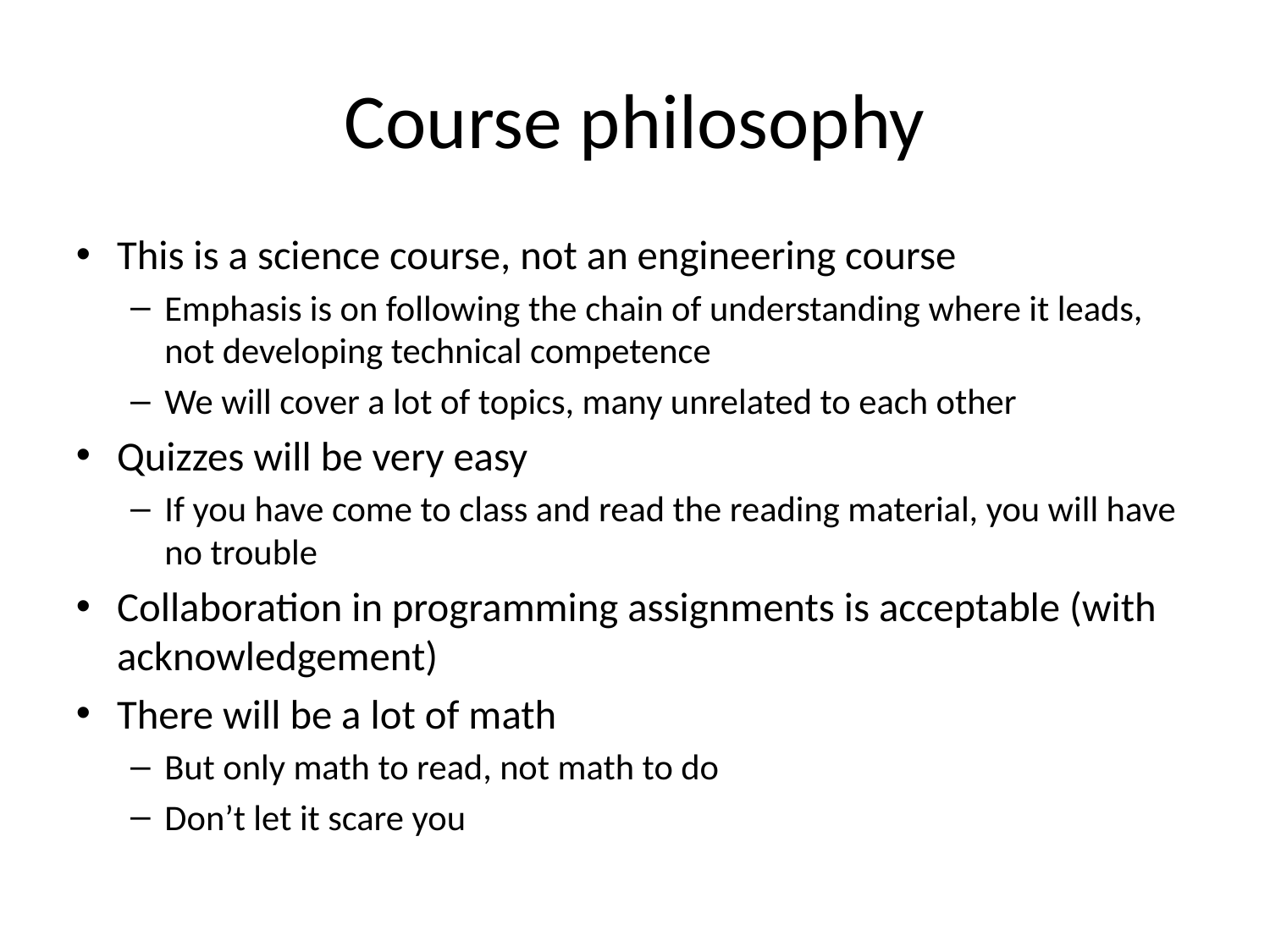

Course philosophy
This is a science course, not an engineering course
Emphasis is on following the chain of understanding where it leads, not developing technical competence
We will cover a lot of topics, many unrelated to each other
Quizzes will be very easy
If you have come to class and read the reading material, you will have no trouble
Collaboration in programming assignments is acceptable (with acknowledgement)
There will be a lot of math
But only math to read, not math to do
Don’t let it scare you